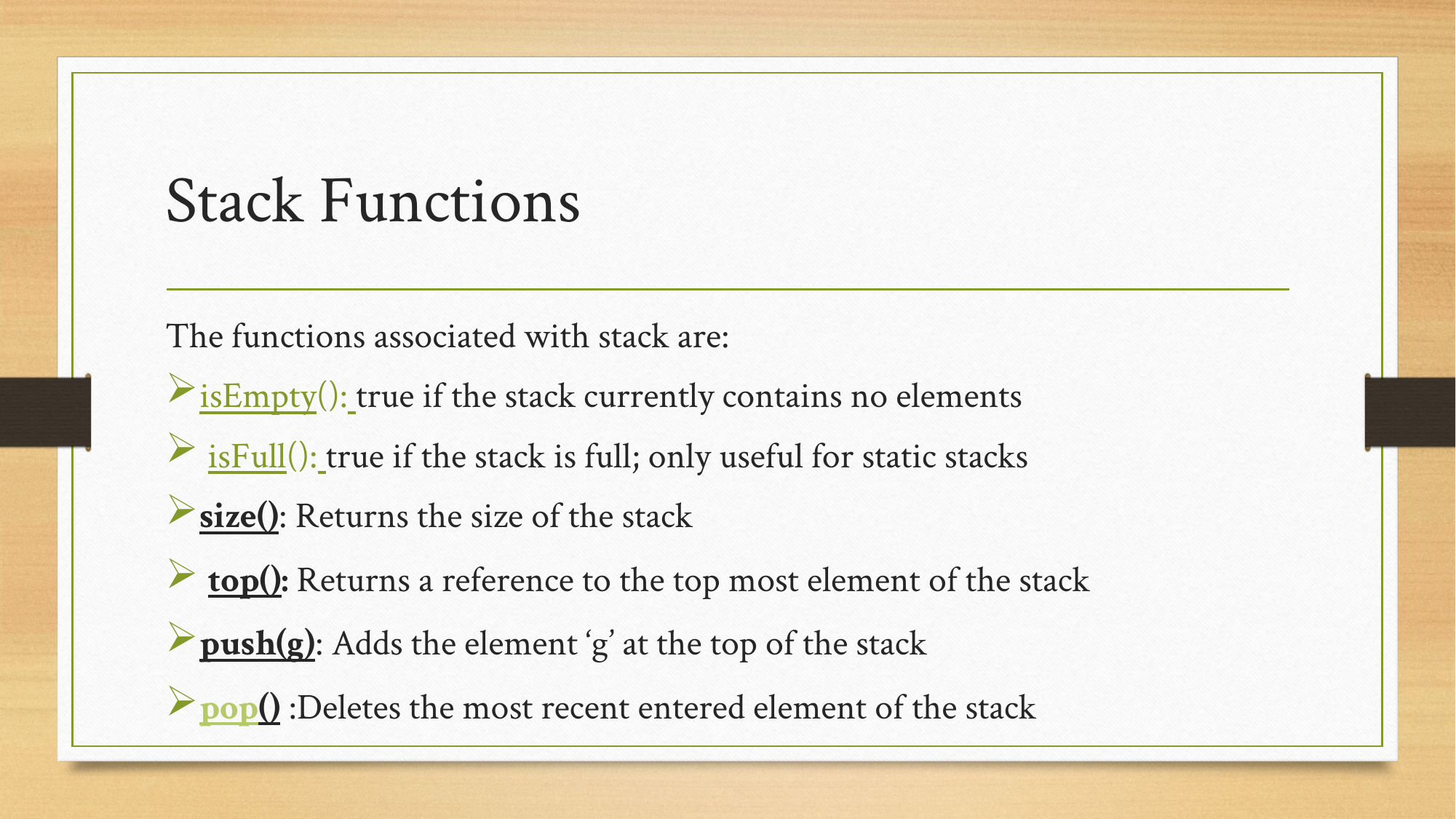

# Stack Functions
The functions associated with stack are:
isEmpty(): true if the stack currently contains no elements
 isFull(): true if the stack is full; only useful for static stacks
size(): Returns the size of the stack
 top(): Returns a reference to the top most element of the stack
push(g): Adds the element ‘g’ at the top of the stack
pop() :Deletes the most recent entered element of the stack